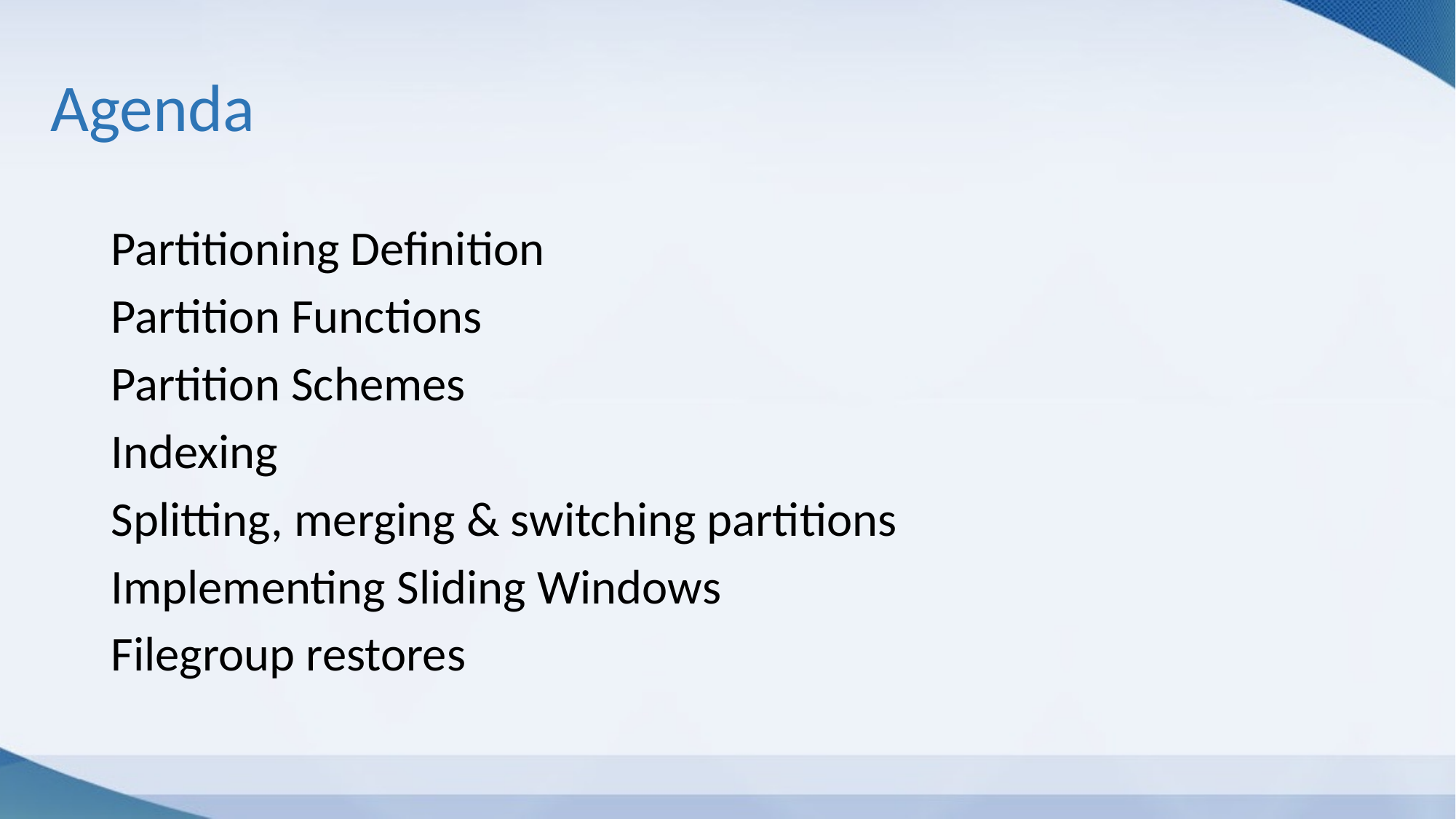

# Agenda
Partitioning Definition
Partition Functions
Partition Schemes
Indexing
Splitting, merging & switching partitions
Implementing Sliding Windows
Filegroup restores